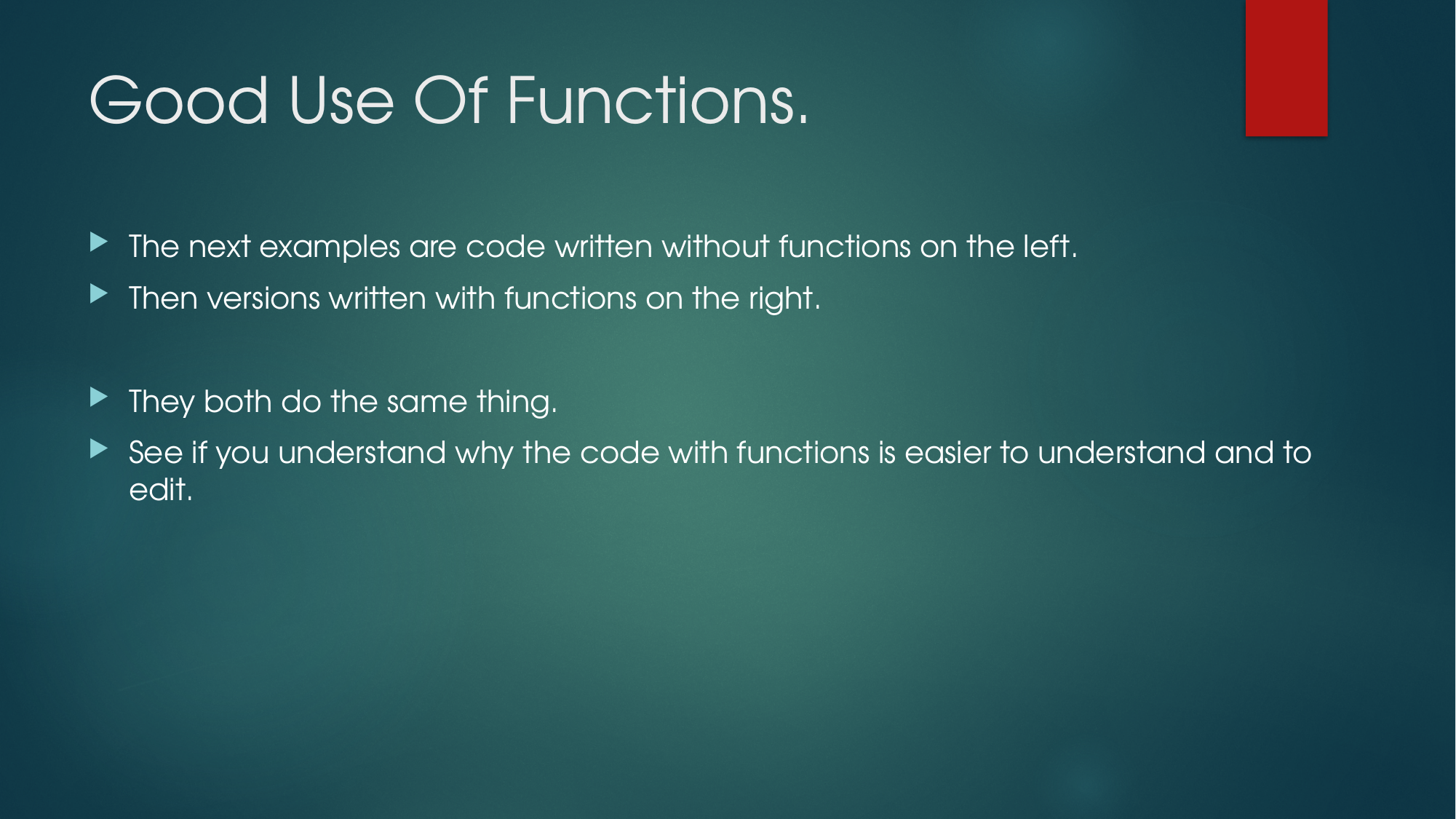

# Good Use Of Functions.
The next examples are code written without functions on the left.
Then versions written with functions on the right.

They both do the same thing.
See if you understand why the code with functions is easier to understand and to edit.